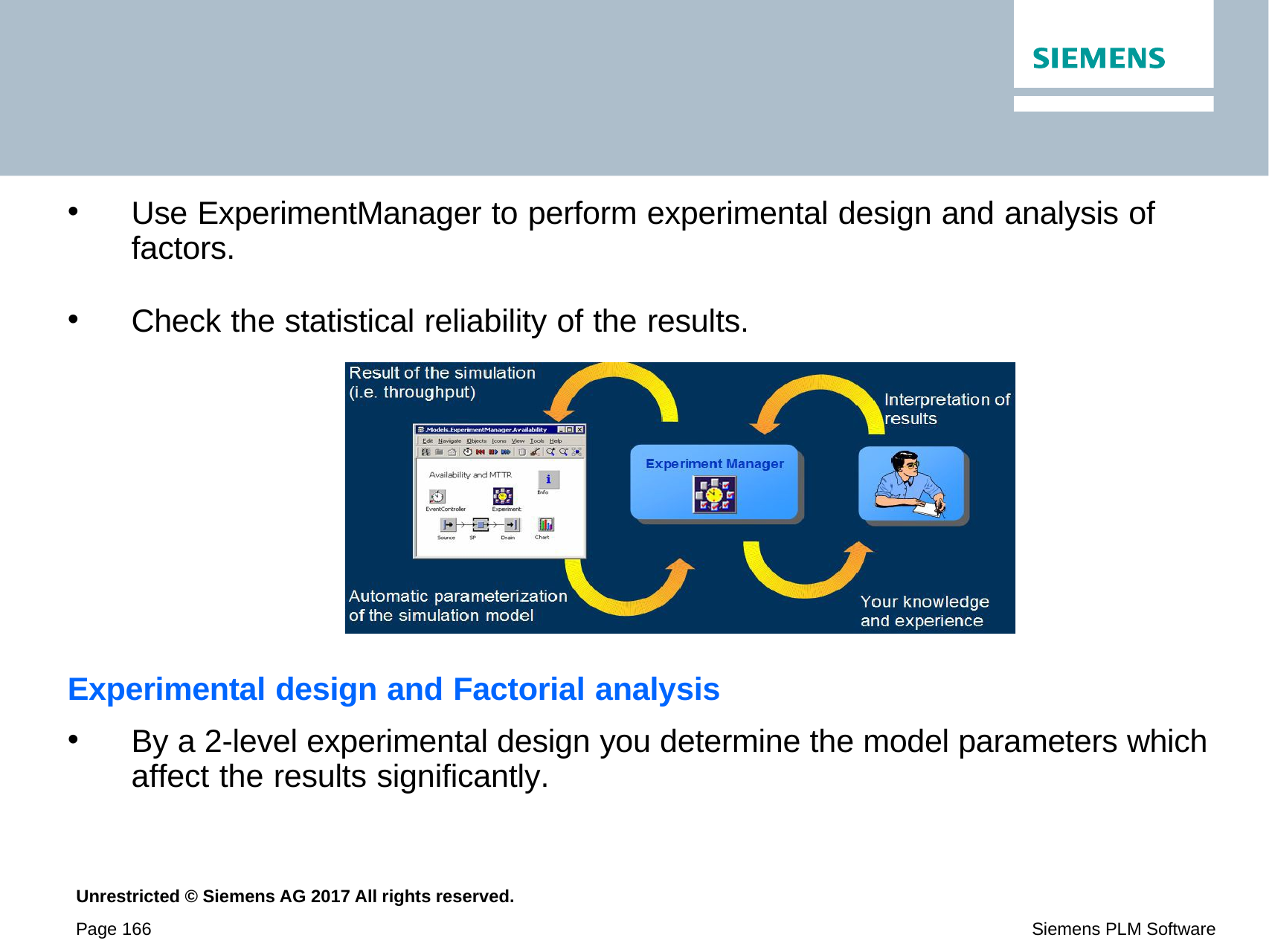

Use ExperimentManager to perform experimental design and analysis of factors.

Check the statistical reliability of the results.

Experimental design and Factorial analysis
By a 2-level experimental design you determine the model parameters which affect the results significantly.